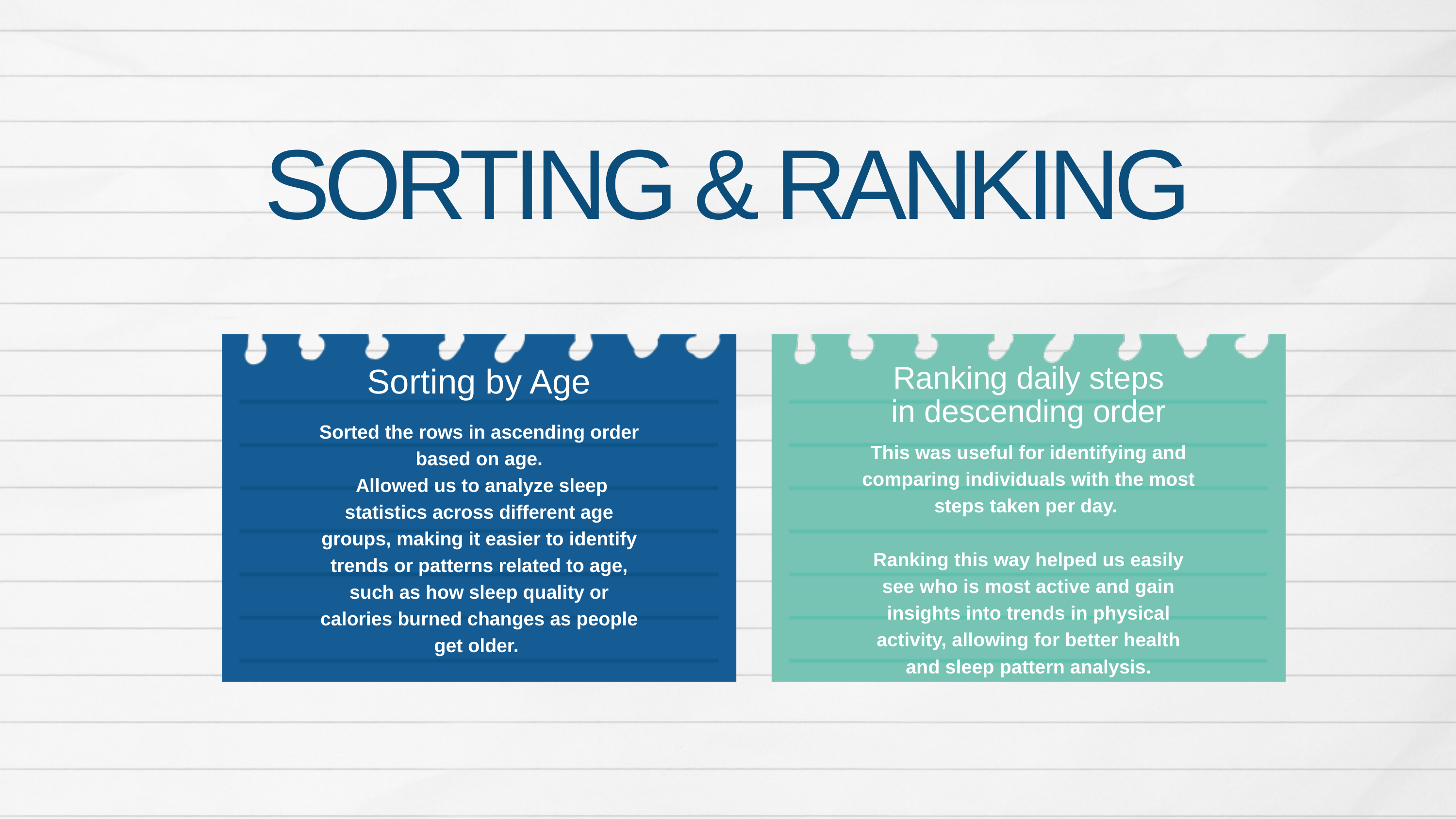

SORTING & RANKING

Ranking daily steps in descending order
Sorting by Age
Sorted the rows in ascending order based on age.
 Allowed us to analyze sleep statistics across different age groups, making it easier to identify trends or patterns related to age, such as how sleep quality or calories burned changes as people get older.
This was useful for identifying and comparing individuals with the most steps taken per day.

Ranking this way helped us easily see who is most active and gain insights into trends in physical activity, allowing for better health and sleep pattern analysis.